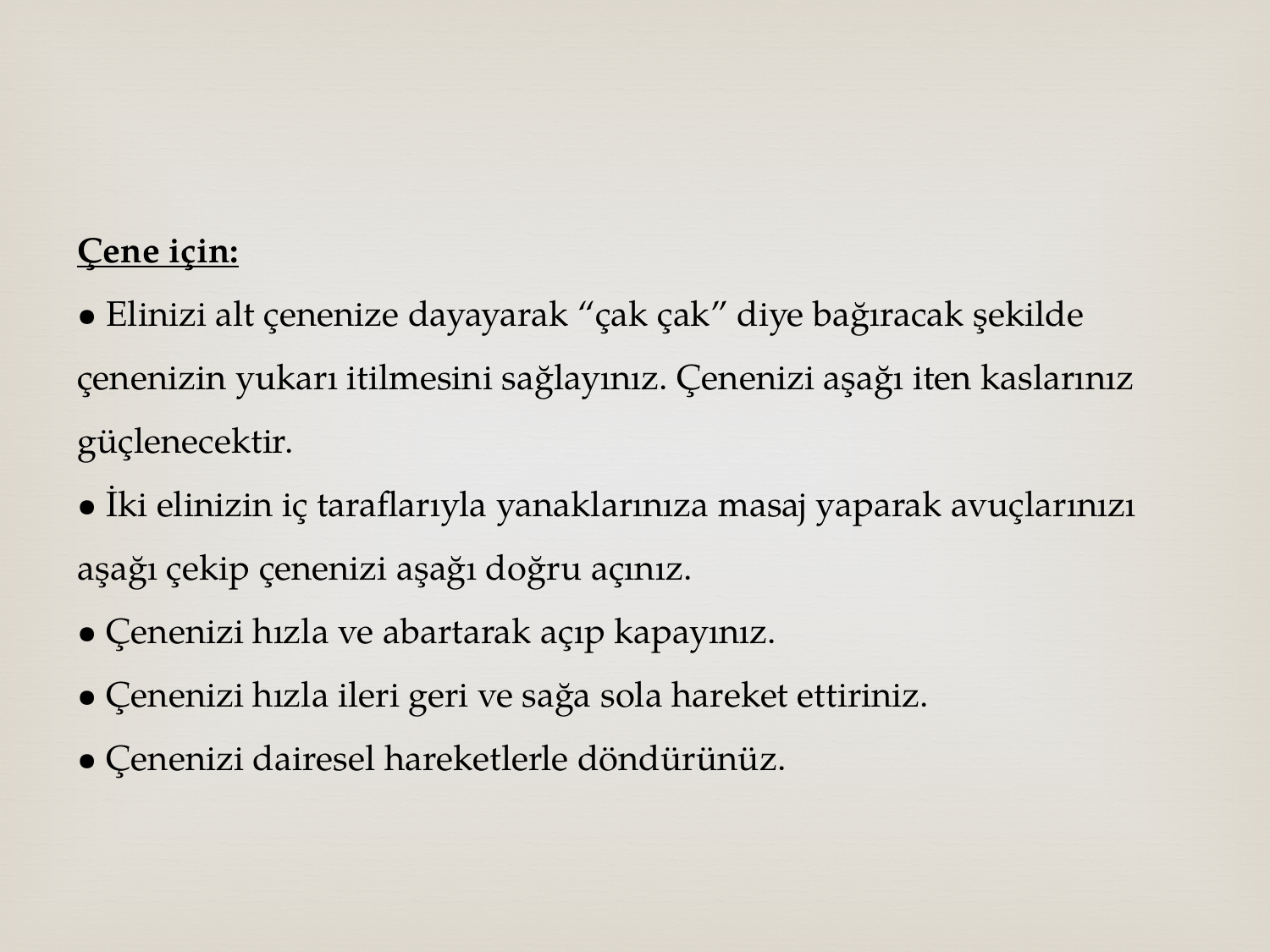

Çene için:
• Elinizi alt çenenize dayayarak “çak çak” diye bağıracak şekilde çenenizin yukarı itilmesini sağlayınız. Çenenizi aşağı iten kaslarınız güçlenecektir.
• İki elinizin iç taraflarıyla yanaklarınıza masaj yaparak avuçlarınızı aşağı çekip çenenizi aşağı doğru açınız.
• Çenenizi hızla ve abartarak açıp kapayınız.
• Çenenizi hızla ileri geri ve sağa sola hareket ettiriniz.
• Çenenizi dairesel hareketlerle döndürünüz.